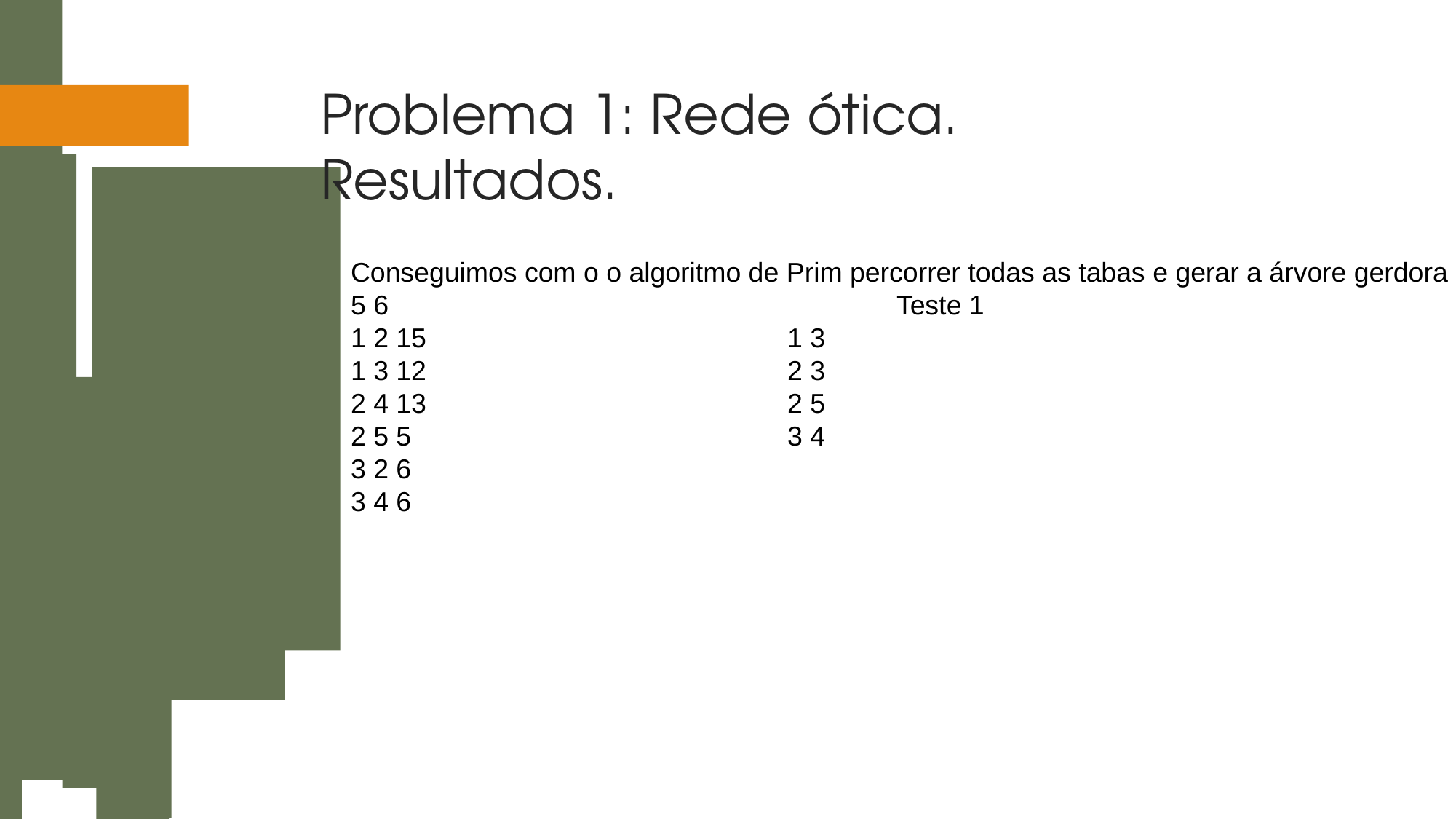

Problema 1: Rede ótica.
Resultados.
Conseguimos com o o algoritmo de Prim percorrer todas as tabas e gerar a árvore gerdora minima do problema.
5 6			  		Teste 1
1 2 15  			 	1 3
1 3 12  			  	2 3
2 4 13   				2 5
2 5 5  		 		3 4
3 2 6
3 4 6